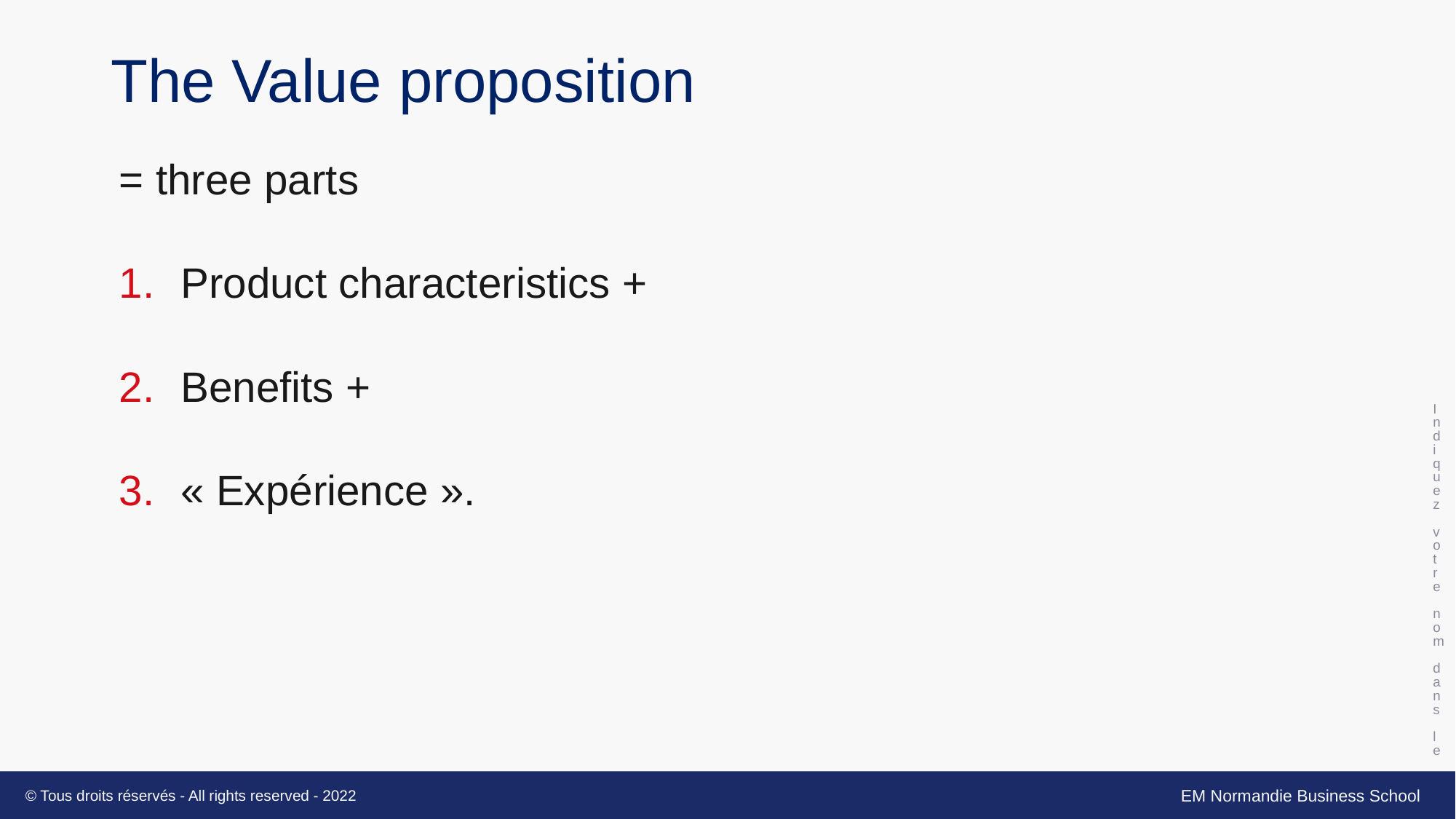

# The Value proposition
Indiquez votre nom dans le pied de page
= three parts
Product characteristics +
Benefits +
« Expérience ».